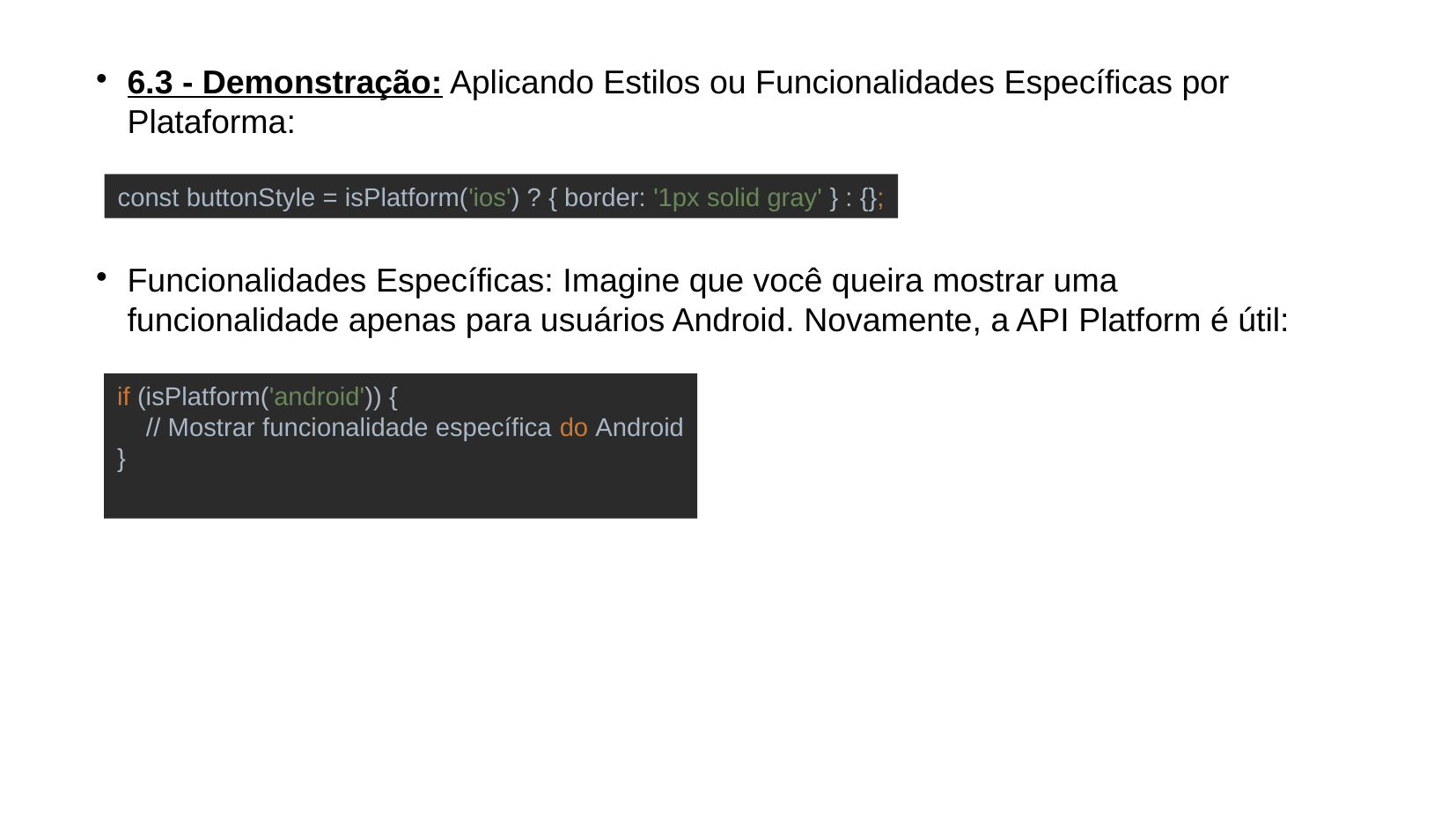

6.3 - Demonstração: Aplicando Estilos ou Funcionalidades Específicas por Plataforma:

Funcionalidades Específicas: Imagine que você queira mostrar uma funcionalidade apenas para usuários Android. Novamente, a API Platform é útil:

const buttonStyle = isPlatform('ios') ? { border: '1px solid gray' } : {};
if (isPlatform('android')) {
    // Mostrar funcionalidade específica do Android
}